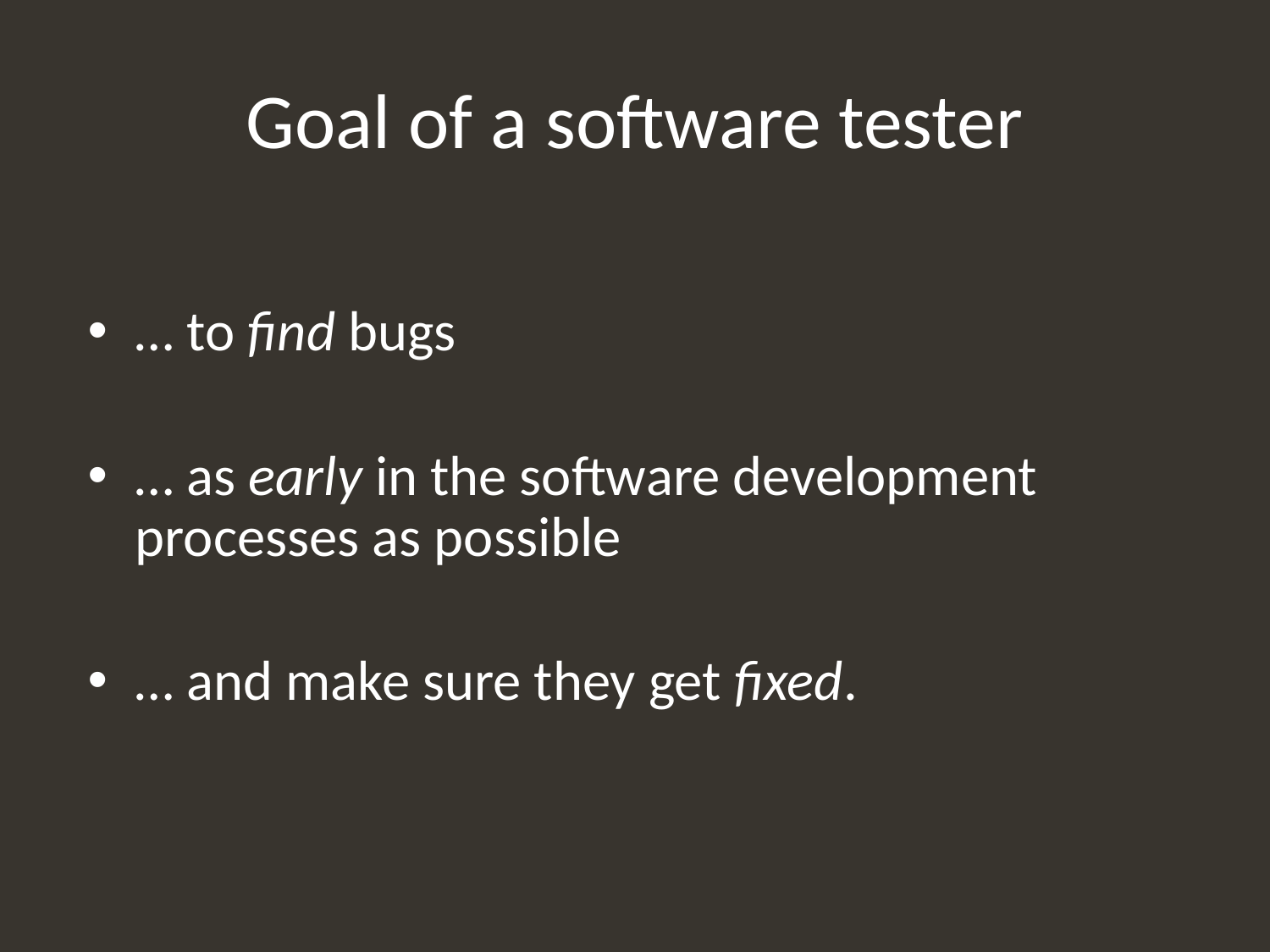

# Goal of a software tester
… to find bugs

… as early in the software development processes as possible

… and make sure they get fixed.